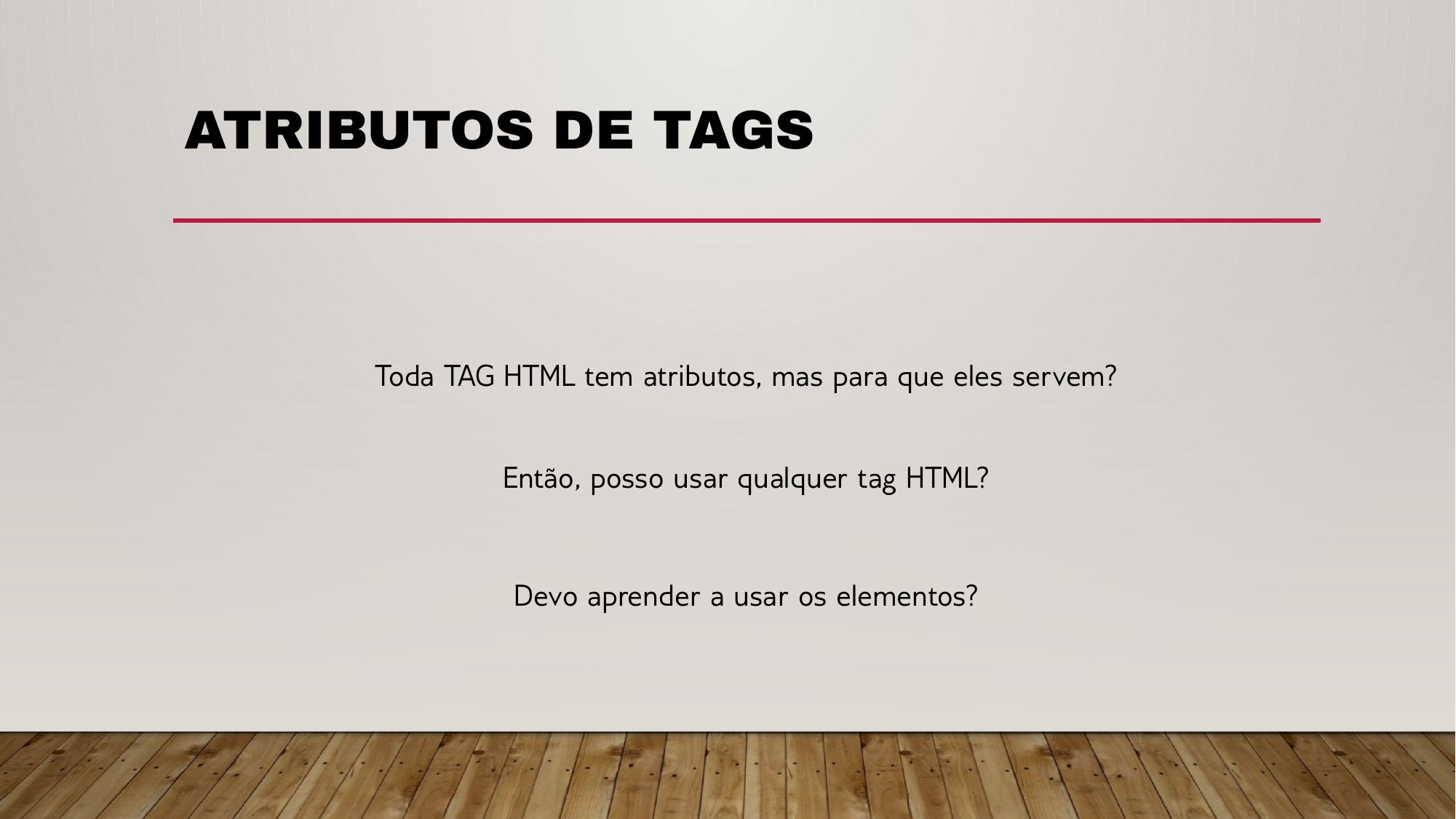

# Atributos de tags
Toda TAG HTML tem atributos, mas para que eles servem?
Então, posso usar qualquer tag HTML?

Devo aprender a usar os elementos?